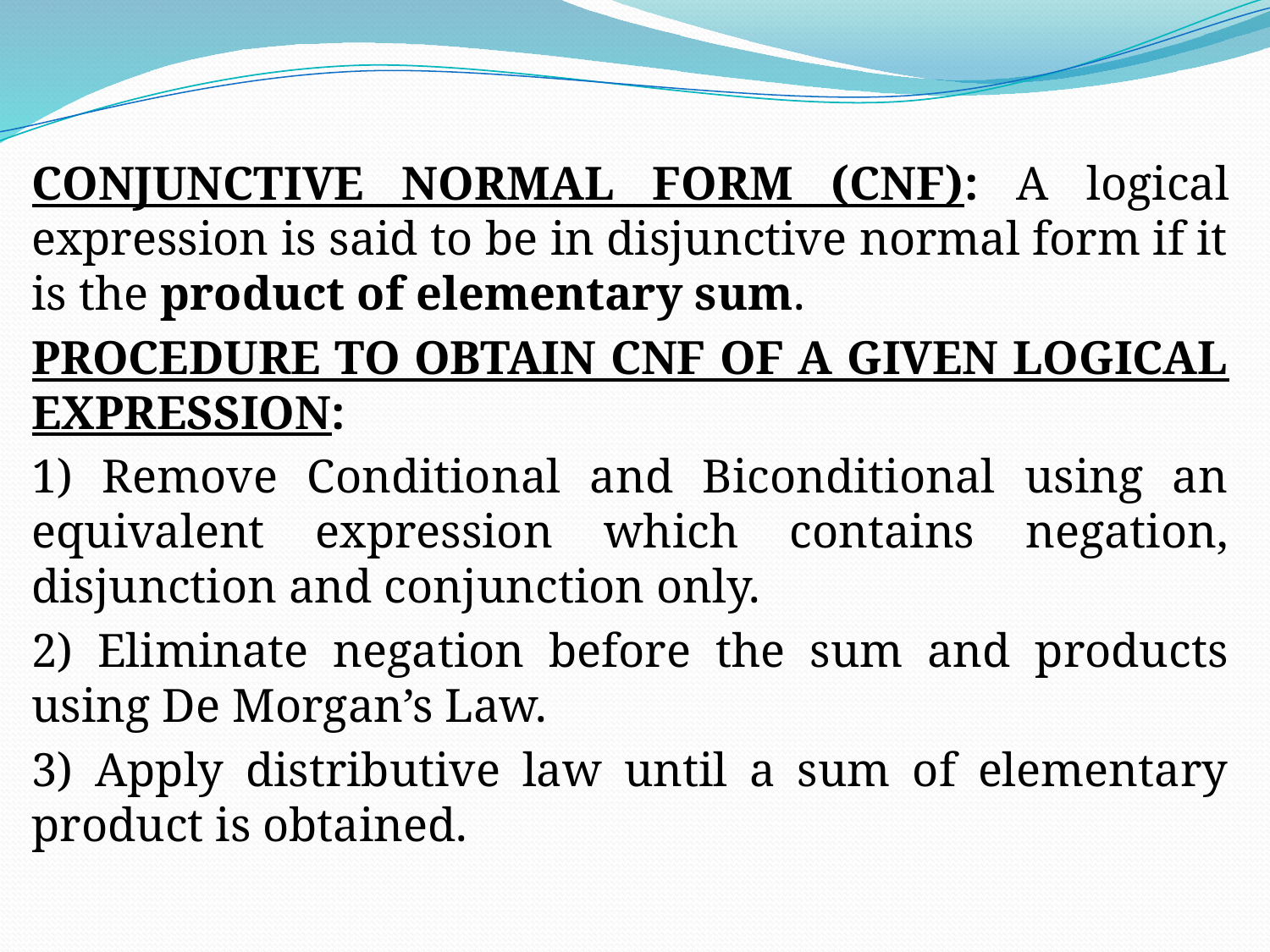

#
CONJUNCTIVE NORMAL FORM (CNF): A logical expression is said to be in disjunctive normal form if it is the product of elementary sum.
PROCEDURE TO OBTAIN CNF OF A GIVEN LOGICAL EXPRESSION:
1) Remove Conditional and Biconditional using an equivalent expression which contains negation, disjunction and conjunction only.
2) Eliminate negation before the sum and products using De Morgan’s Law.
3) Apply distributive law until a sum of elementary product is obtained.